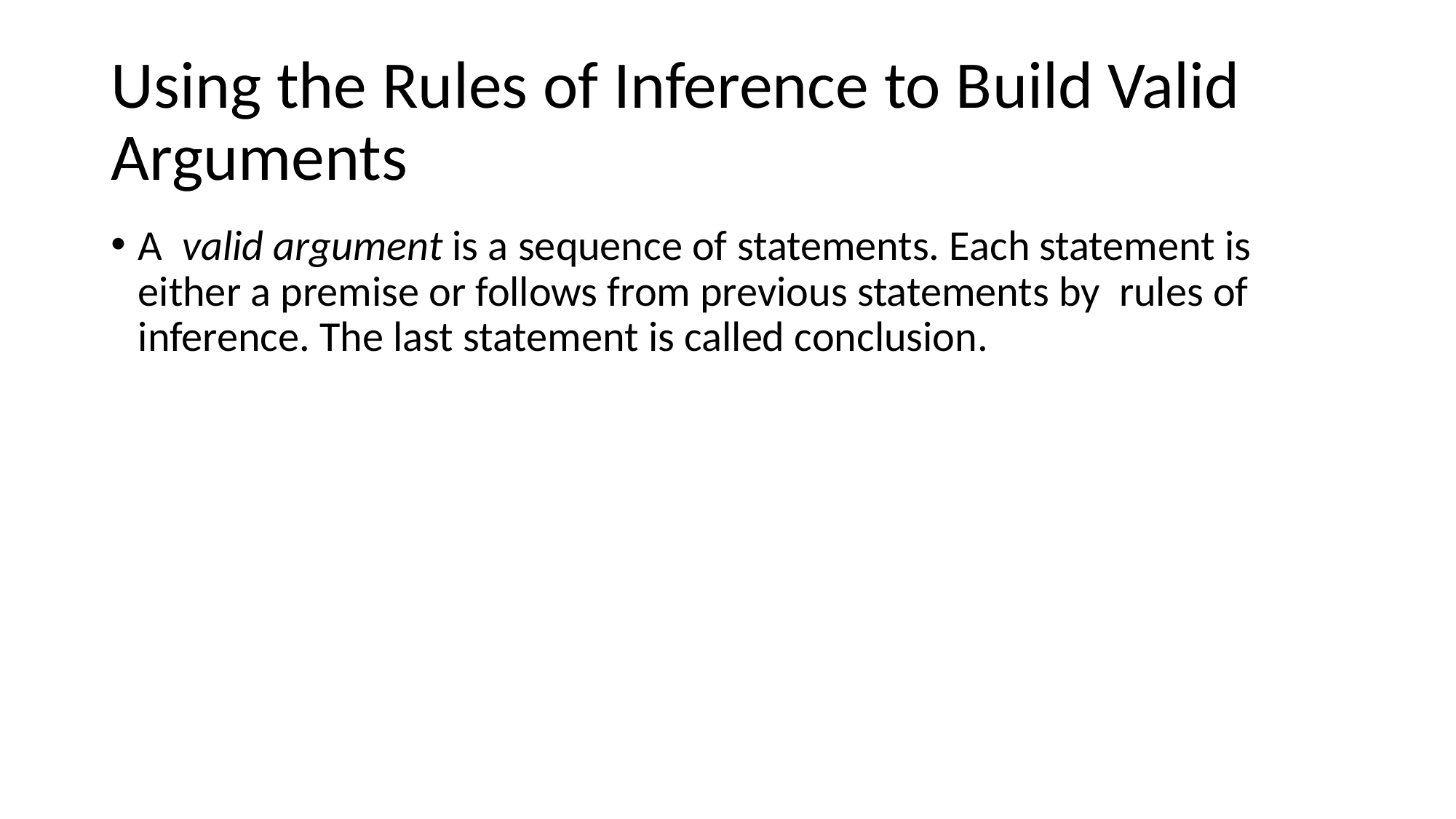

# Using the Rules of Inference to Build Valid Arguments
A  valid argument is a sequence of statements. Each statement is either a premise or follows from previous statements by  rules of inference. The last statement is called conclusion.